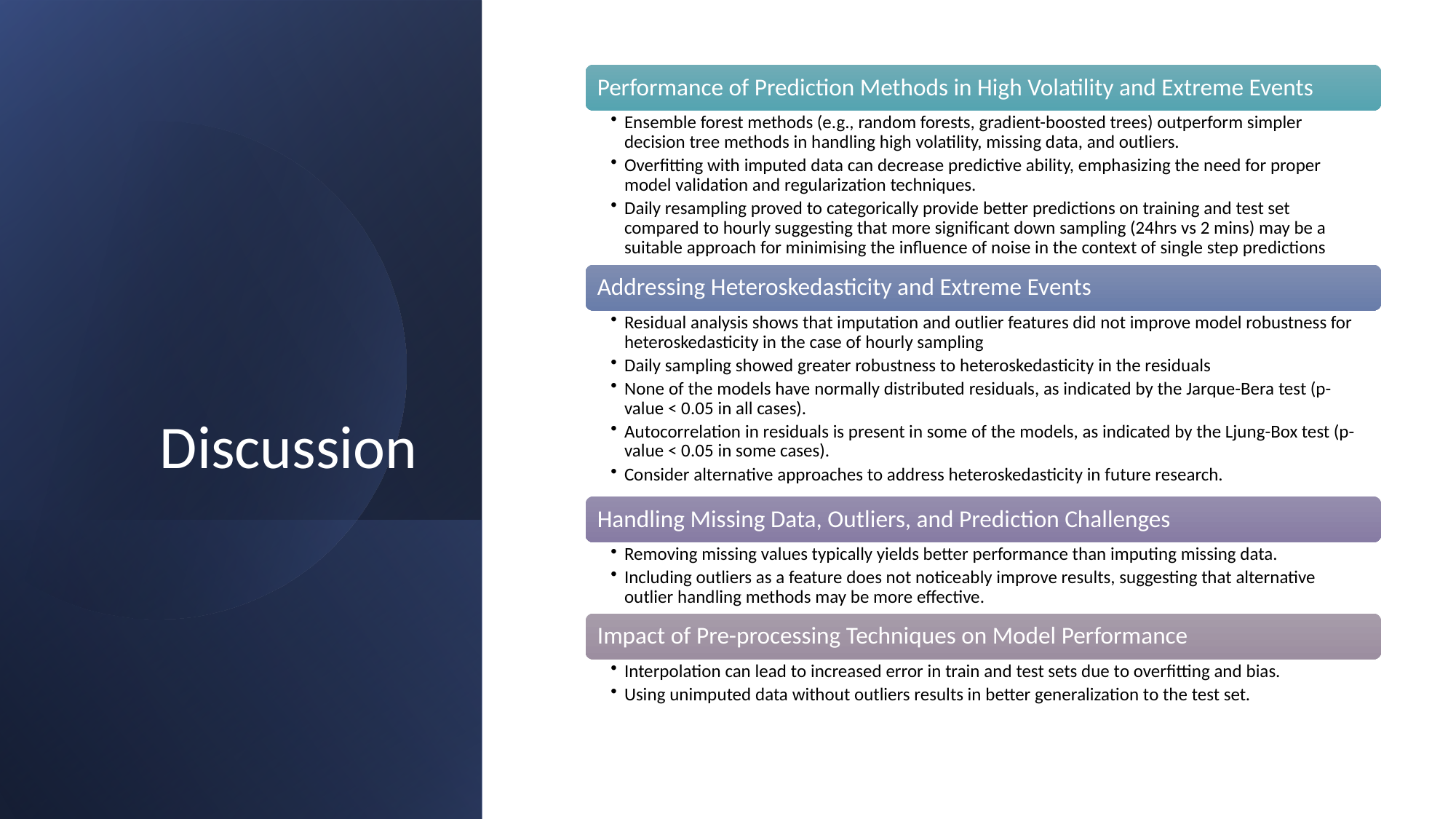

Performance of Prediction Methods in High Volatility and Extreme Events
Ensemble forest methods (e.g., random forests, gradient-boosted trees) outperform simpler decision tree methods in handling high volatility, missing data, and outliers.
Overfitting with imputed data can decrease predictive ability, emphasizing the need for proper model validation and regularization techniques.
Daily resampling proved to categorically provide better predictions on training and test set compared to hourly suggesting that more significant down sampling (24hrs vs 2 mins) may be a suitable approach for minimising the influence of noise in the context of single step predictions
Addressing Heteroskedasticity and Extreme Events
Residual analysis shows that imputation and outlier features did not improve model robustness for heteroskedasticity in the case of hourly sampling
Daily sampling showed greater robustness to heteroskedasticity in the residuals
None of the models have normally distributed residuals, as indicated by the Jarque-Bera test (p-value < 0.05 in all cases).
Autocorrelation in residuals is present in some of the models, as indicated by the Ljung-Box test (p-value < 0.05 in some cases).
Consider alternative approaches to address heteroskedasticity in future research.
Handling Missing Data, Outliers, and Prediction Challenges
Removing missing values typically yields better performance than imputing missing data.
Including outliers as a feature does not noticeably improve results, suggesting that alternative outlier handling methods may be more effective.
Impact of Pre-processing Techniques on Model Performance
Interpolation can lead to increased error in train and test sets due to overfitting and bias.
Using unimputed data without outliers results in better generalization to the test set.

# Discussion